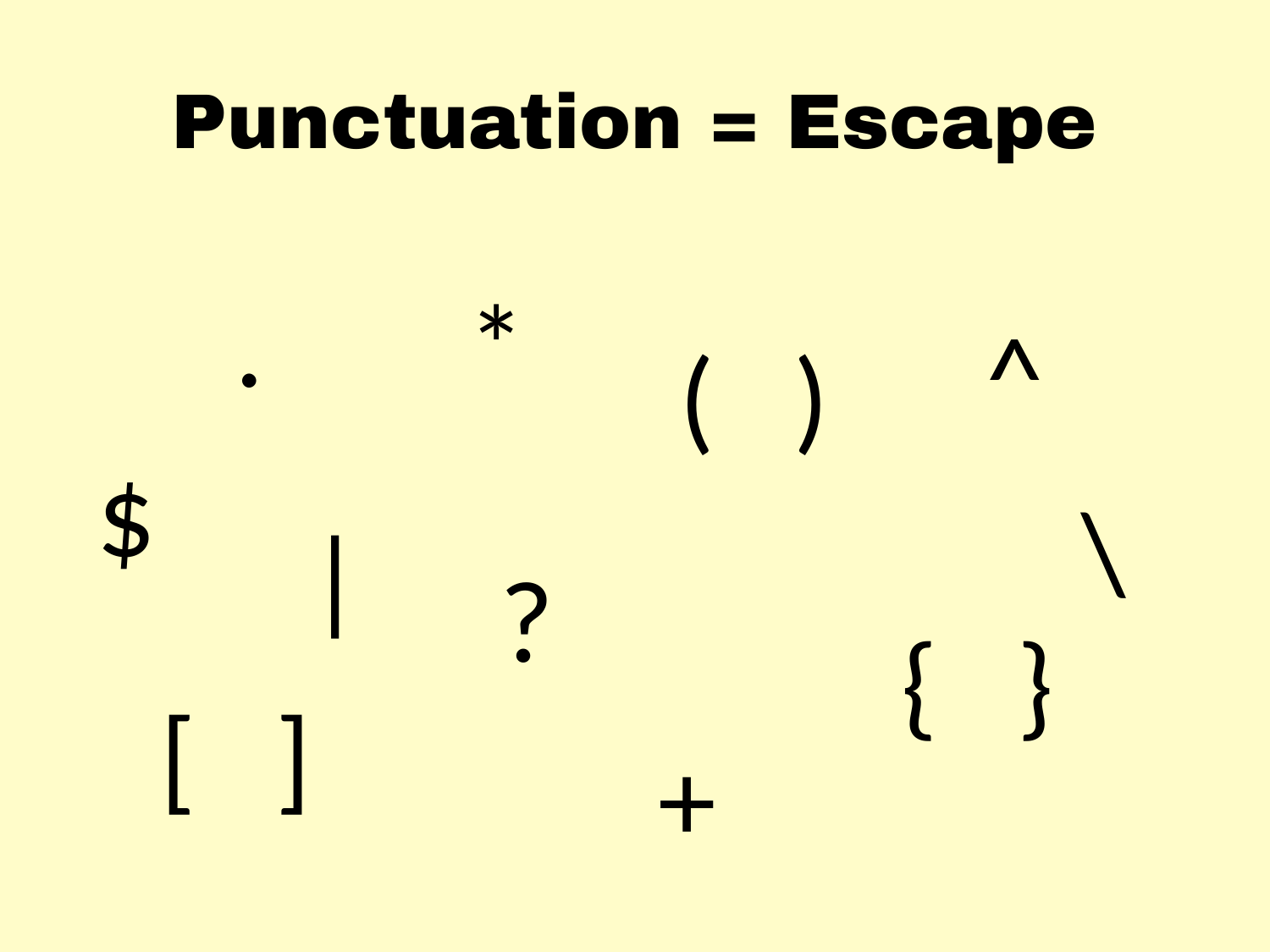

# Punctuation = Escape
.
*
^
(   )
$
\
|
?
{   }
[   ]
+